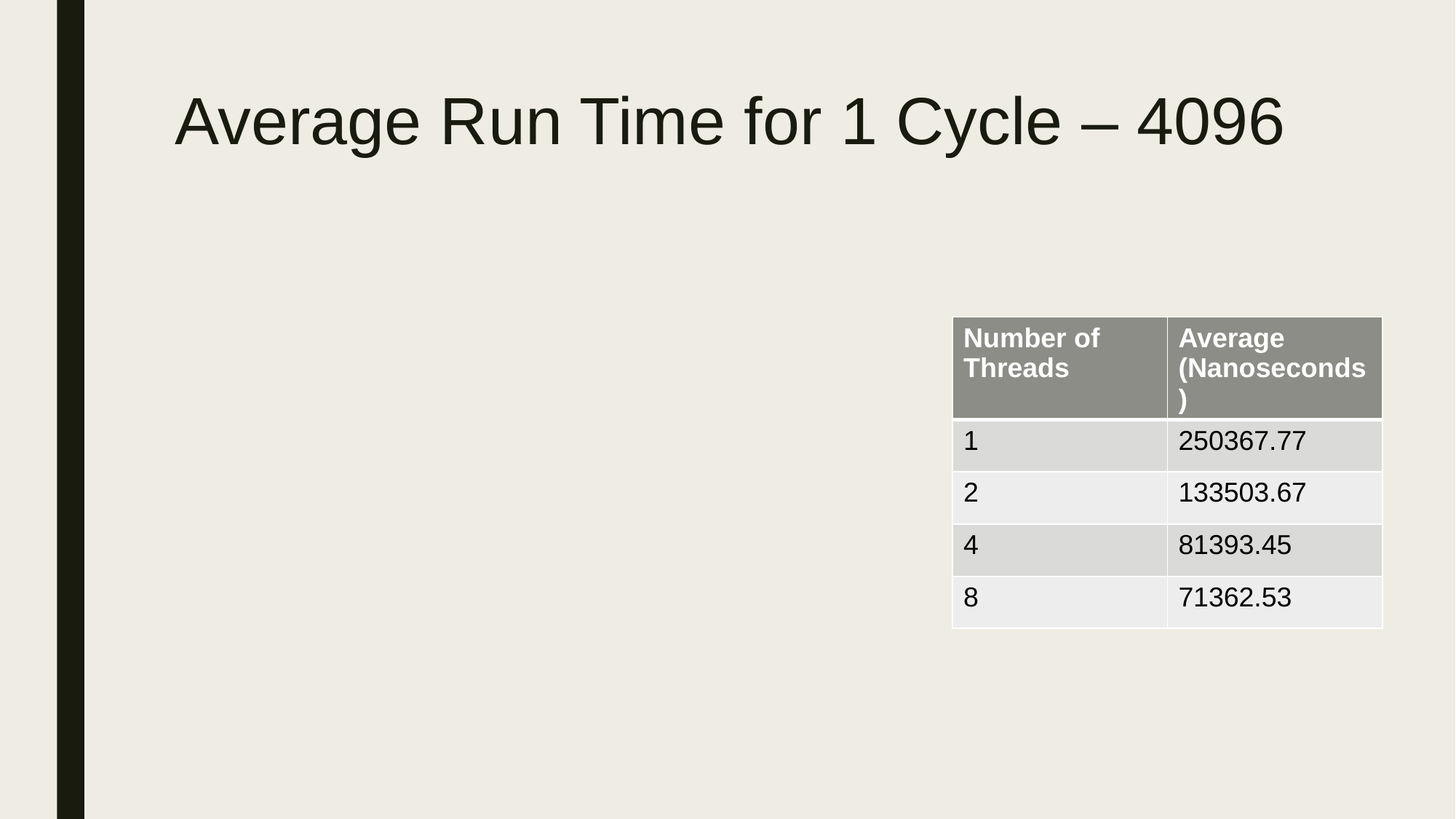

# Average Run Time for 1 Cycle – 4096
| Number of Threads | Average (Nanoseconds) |
| --- | --- |
| 1 | 250367.77 |
| 2 | 133503.67 |
| 4 | 81393.45 |
| 8 | 71362.53 |